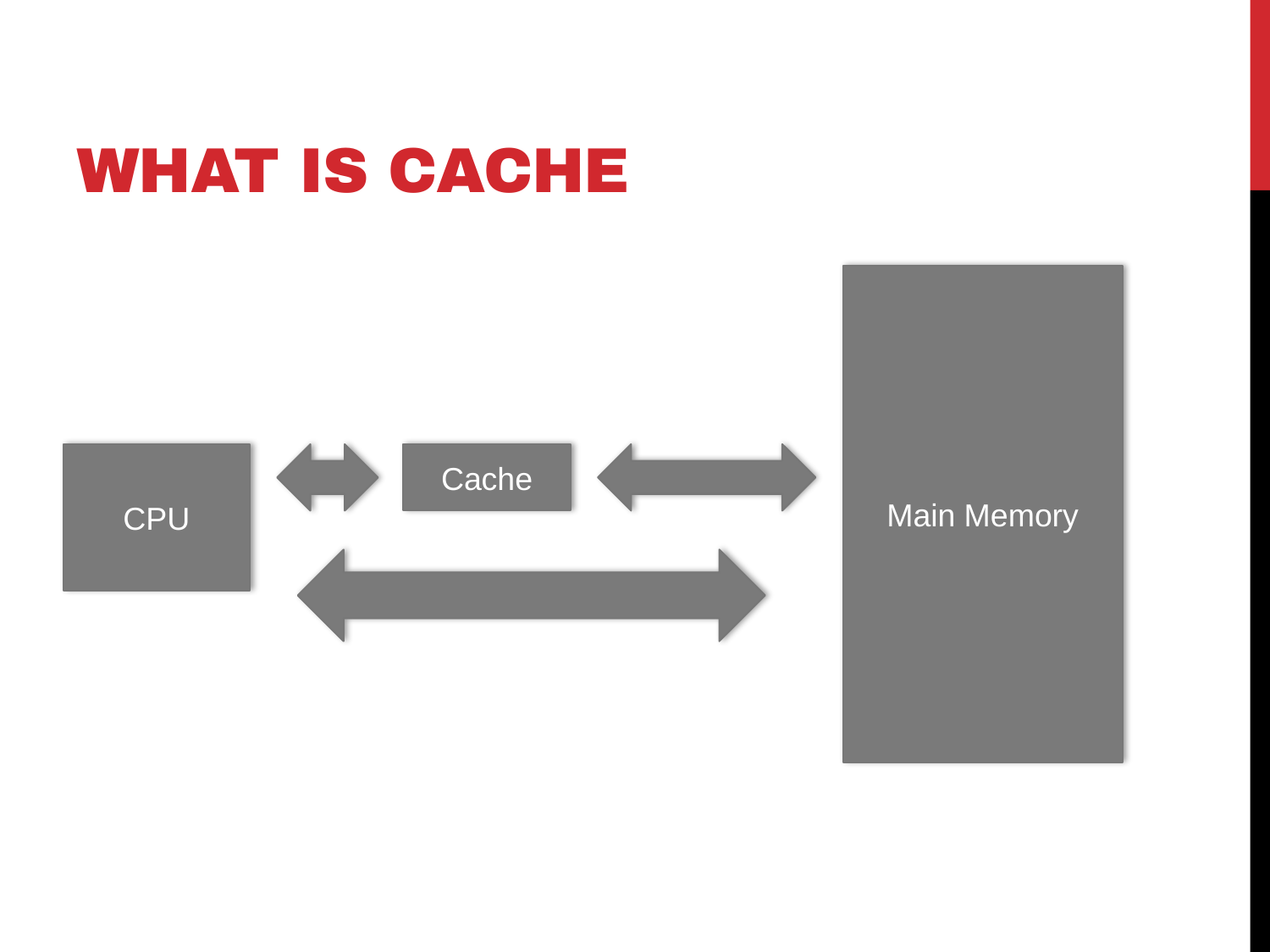

# What is cache
Main Memory
CPU

Cache